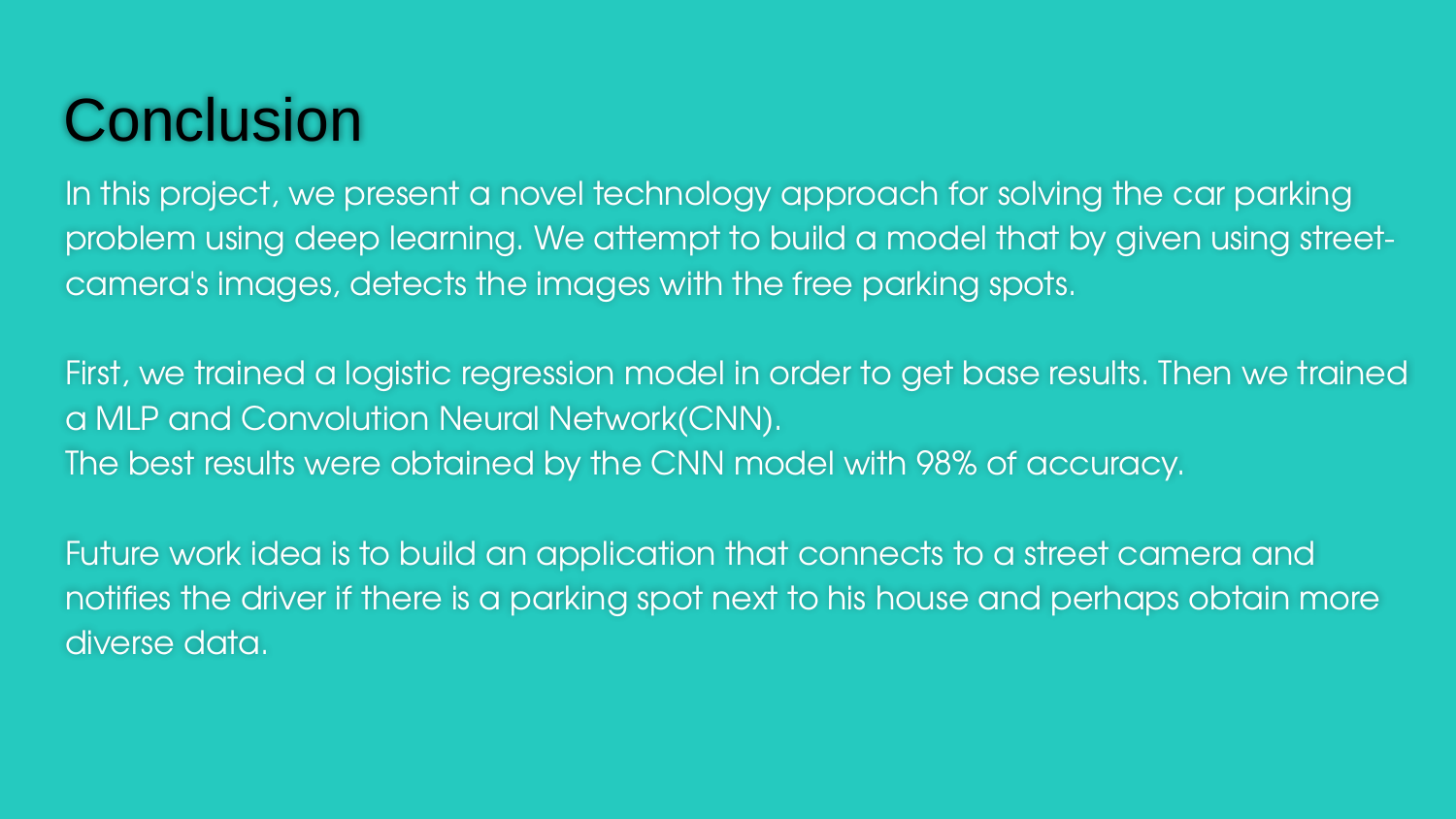

# Conclusion
In this project, we present a novel technology approach for solving the car parking problem using deep learning. We attempt to build a model that by given using street-camera's images, detects the images with the free parking spots.

First, we trained a logistic regression model in order to get base results. Then we trained a MLP and Convolution Neural Network(CNN).
The best results were obtained by the CNN model with 98% of accuracy.

Future work idea is to build an application that connects to a street camera and notifies the driver if there is a parking spot next to his house and perhaps obtain more diverse data.